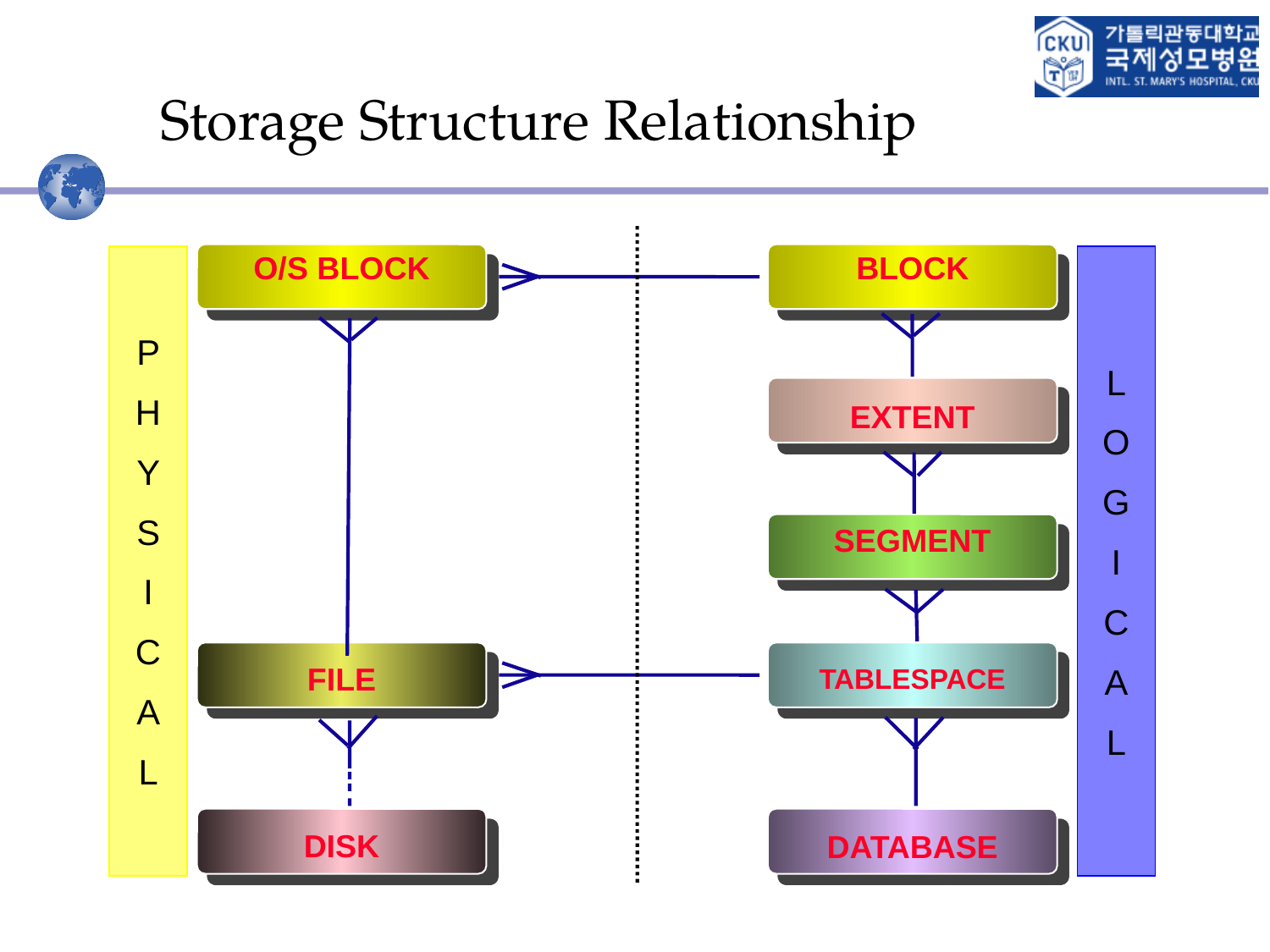

# Storage Structure Relationship

O/S BLOCK
BLOCK
P
H
Y
S
I
C
A
L
L
O
G
I
C
A
L

EXTENT

SEGMENT

FILE

TABLESPACE

DISK

DATABASE